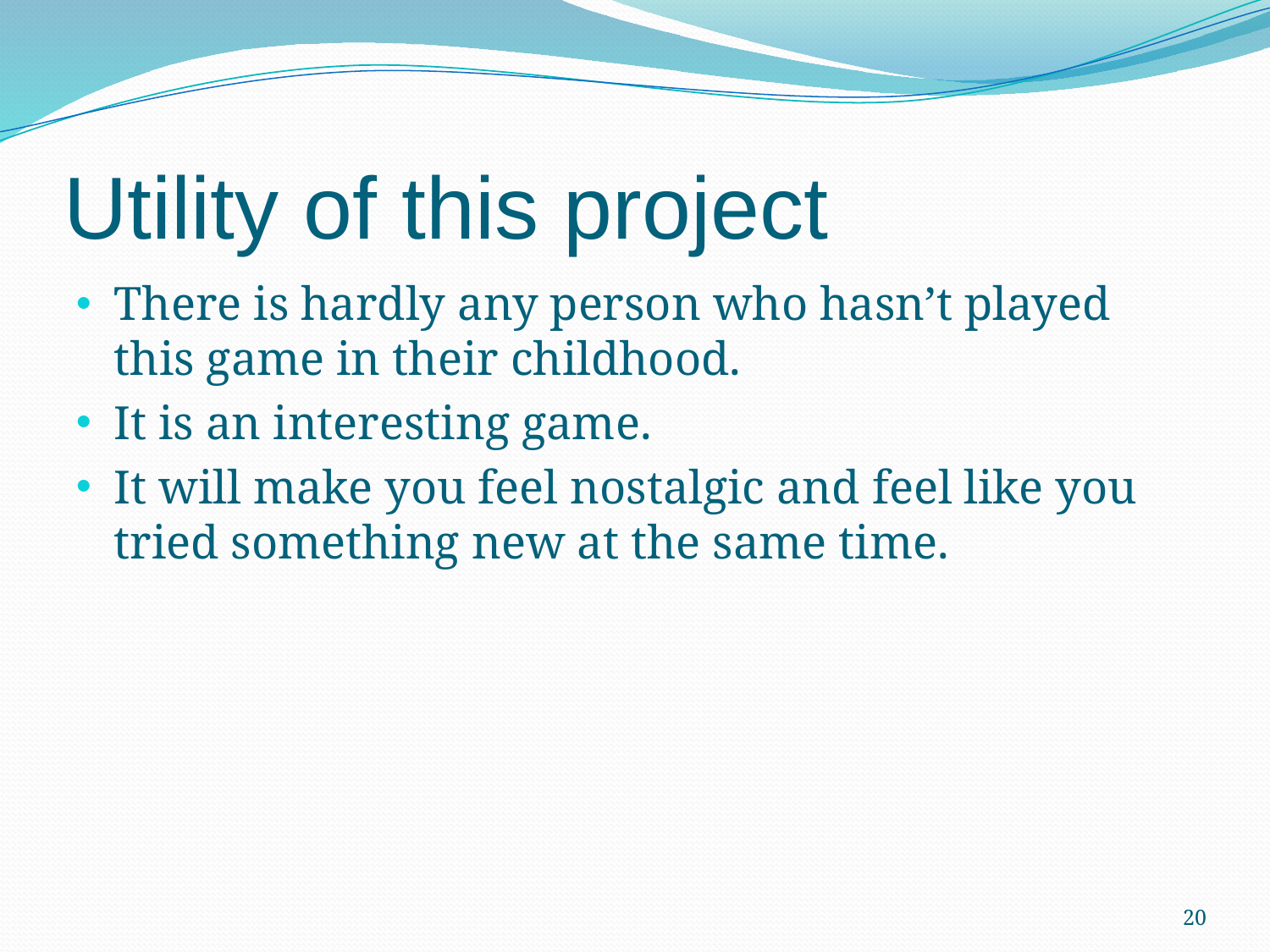

# Utility of this project
There is hardly any person who hasn’t played this game in their childhood.
It is an interesting game.
It will make you feel nostalgic and feel like you tried something new at the same time.

20